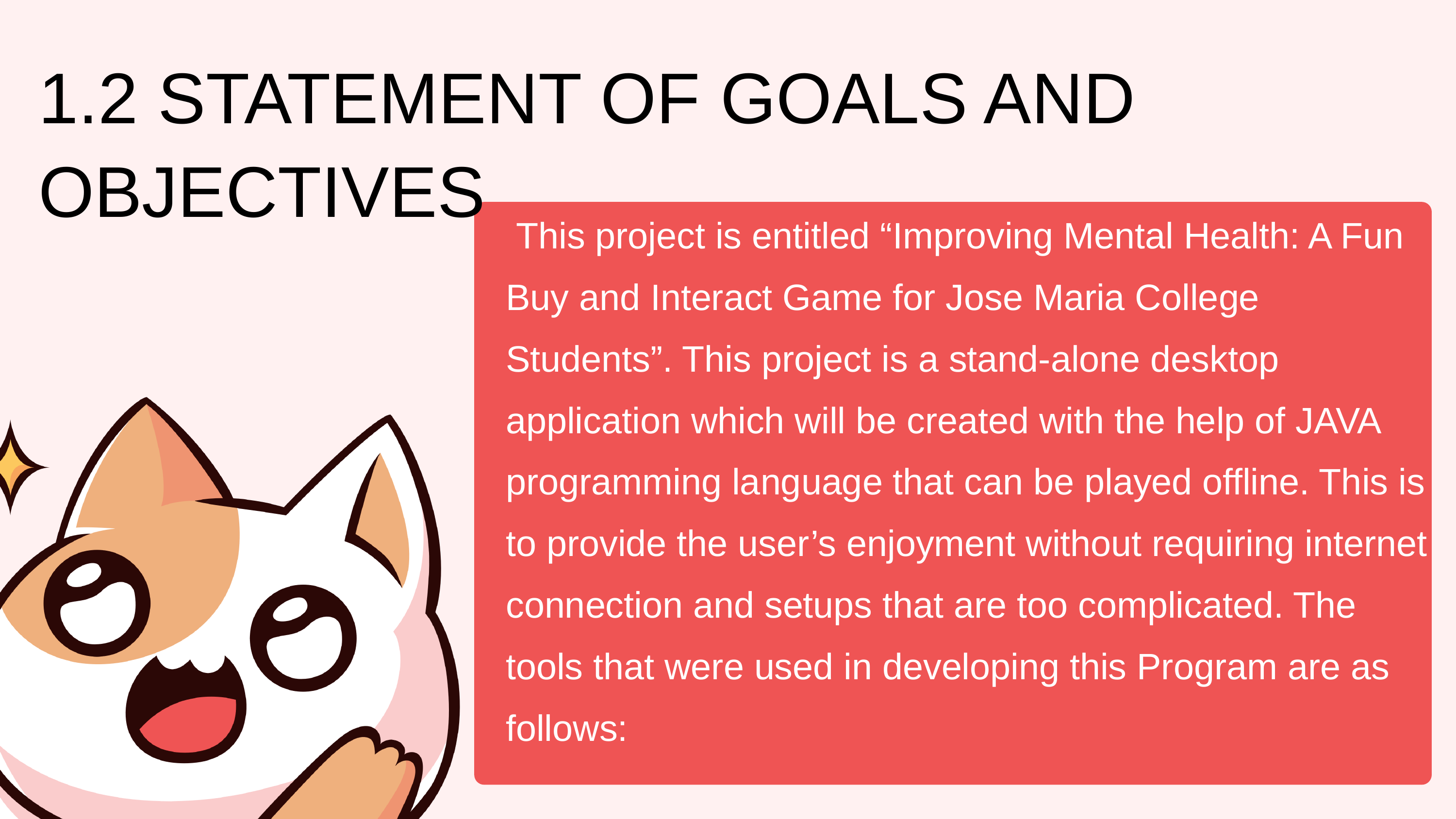

1.2 STATEMENT OF GOALS AND OBJECTIVES

 This project is entitled “Improving Mental Health: A Fun Buy and Interact Game for Jose Maria College Students”. This project is a stand-alone desktop application which will be created with the help of JAVA programming language that can be played offline. This is to provide the user’s enjoyment without requiring internet connection and setups that are too complicated. The tools that were used in developing this Program are as follows: